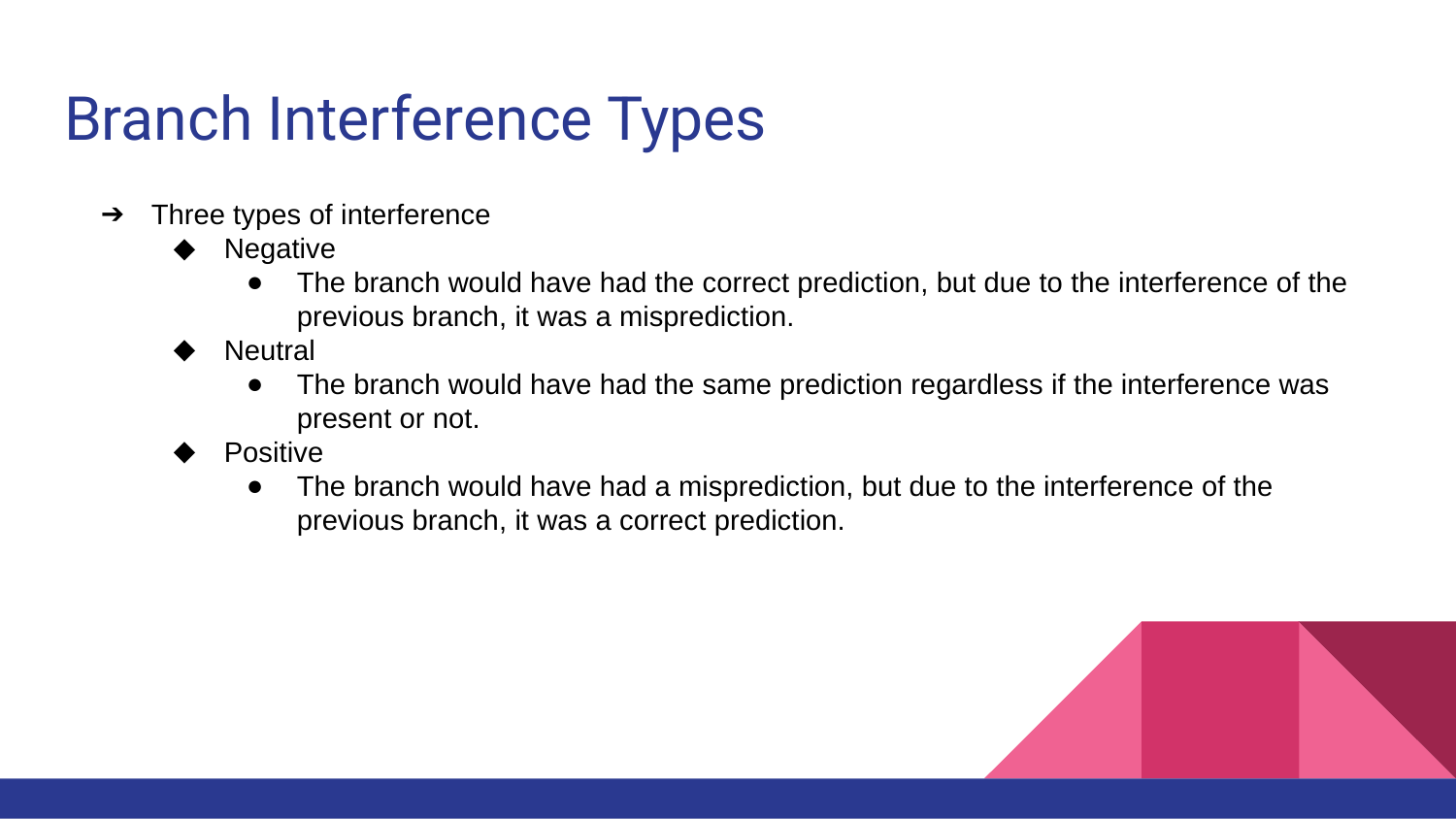

# Branch Interference Types
Three types of interference
Negative
The branch would have had the correct prediction, but due to the interference of the previous branch, it was a misprediction.
Neutral
The branch would have had the same prediction regardless if the interference was present or not.
Positive
The branch would have had a misprediction, but due to the interference of the previous branch, it was a correct prediction.